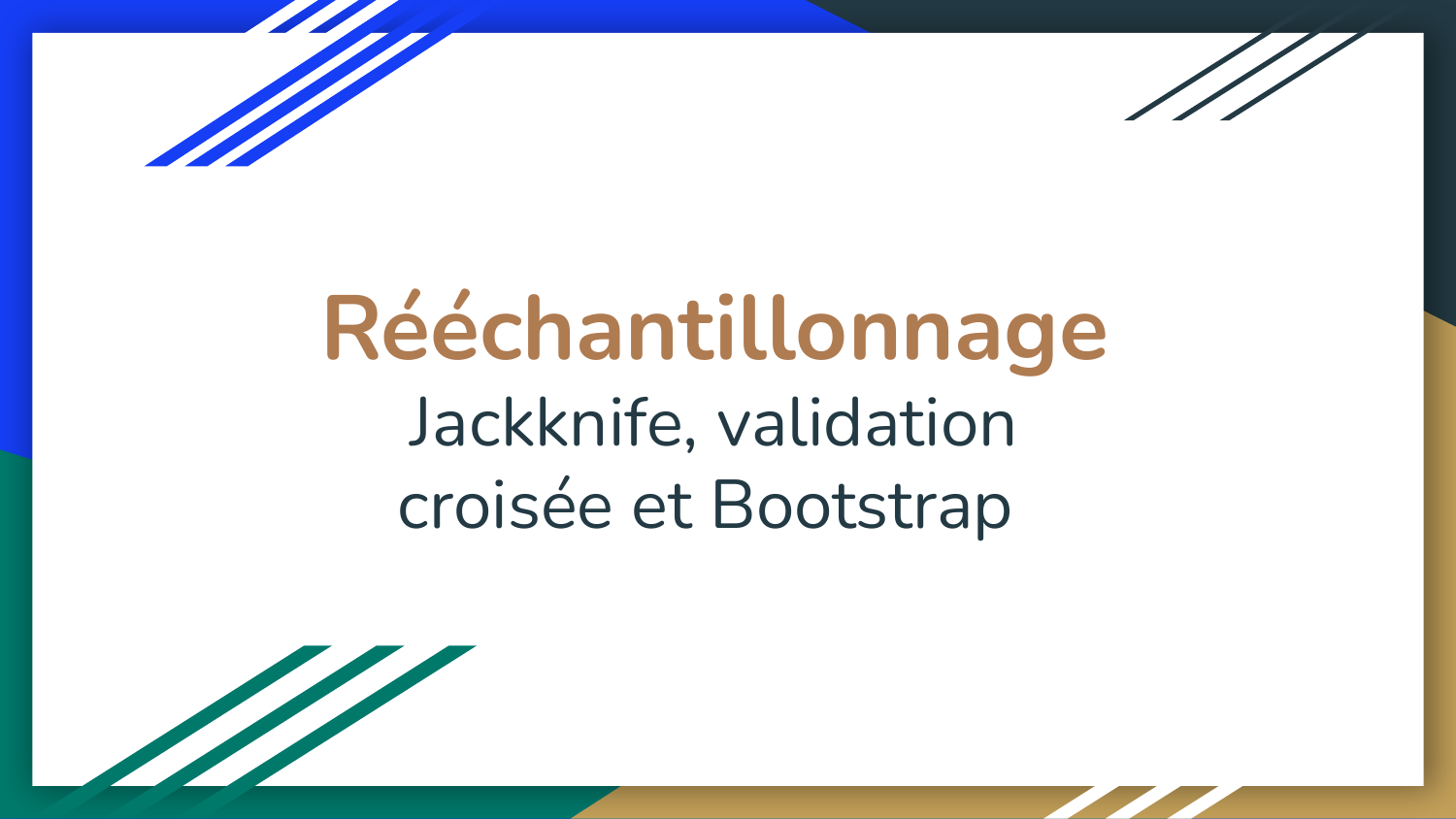

# Rééchantillonnage Jackknife, validation croisée et Bootstrap